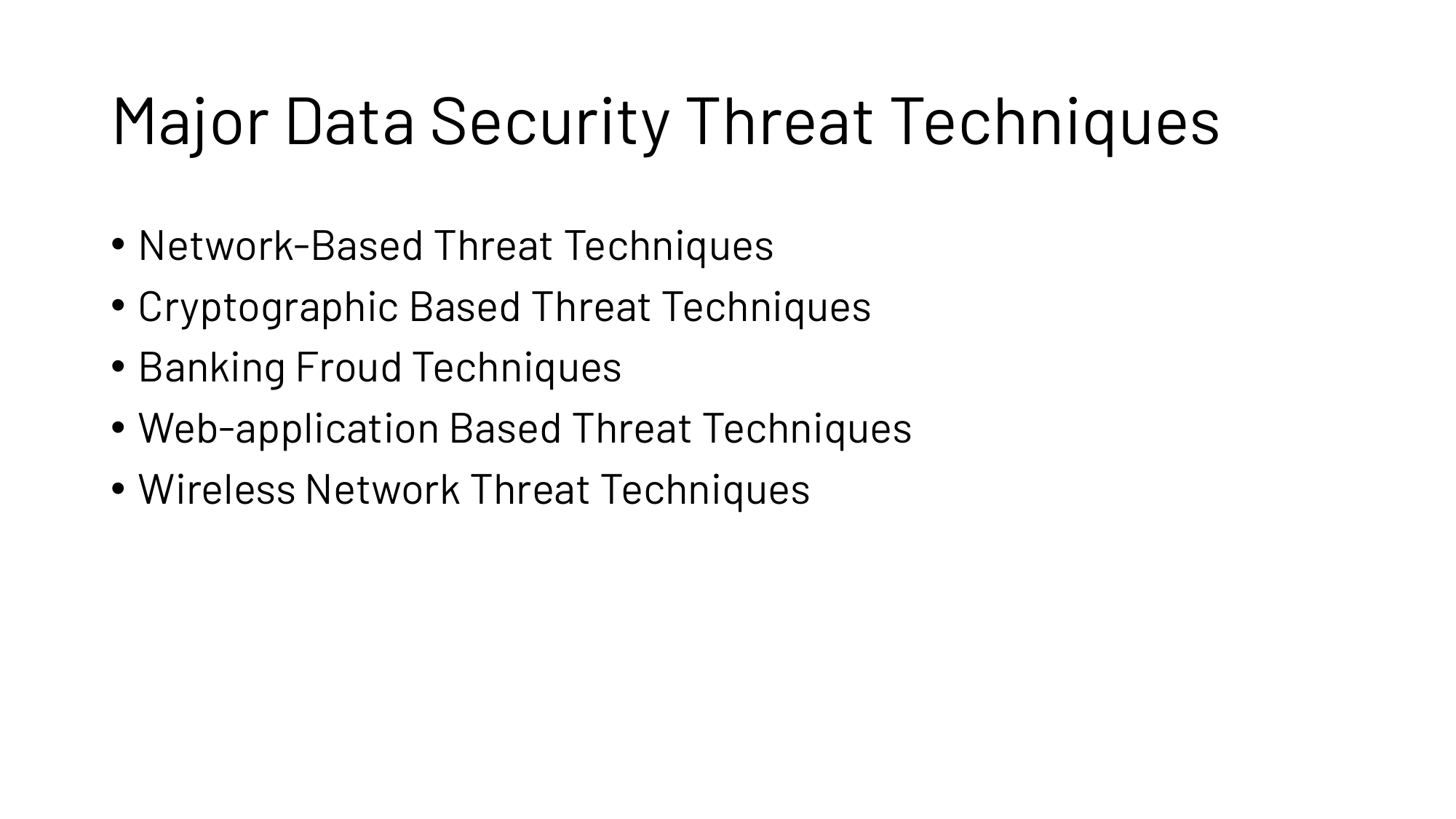

# Major Data Security Threat Techniques
Network-Based Threat Techniques
Cryptographic Based Threat Techniques
Banking Froud Techniques
Web-application Based Threat Techniques
Wireless Network Threat Techniques